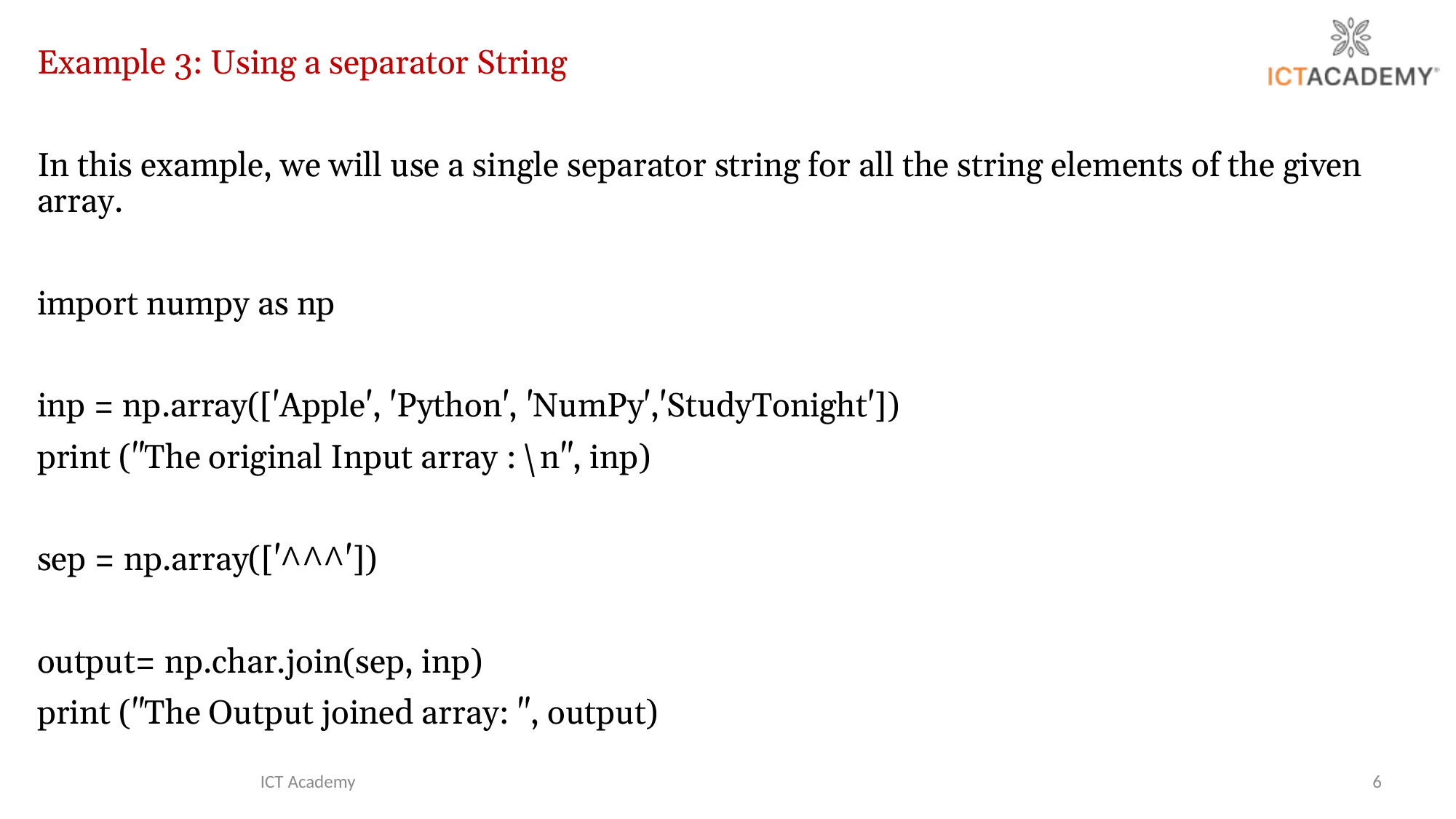

Example 3: Using a separator String

In this example, we will use a single separator string for all the string elements of the given array.

import numpy as np

inp = np.array(['Apple', 'Python', 'NumPy','StudyTonight'])
print ("The original Input array : \n", inp)

sep = np.array(['^^^'])

output= np.char.join(sep, inp)
print ("The Output joined array: ", output)
ICT Academy
6